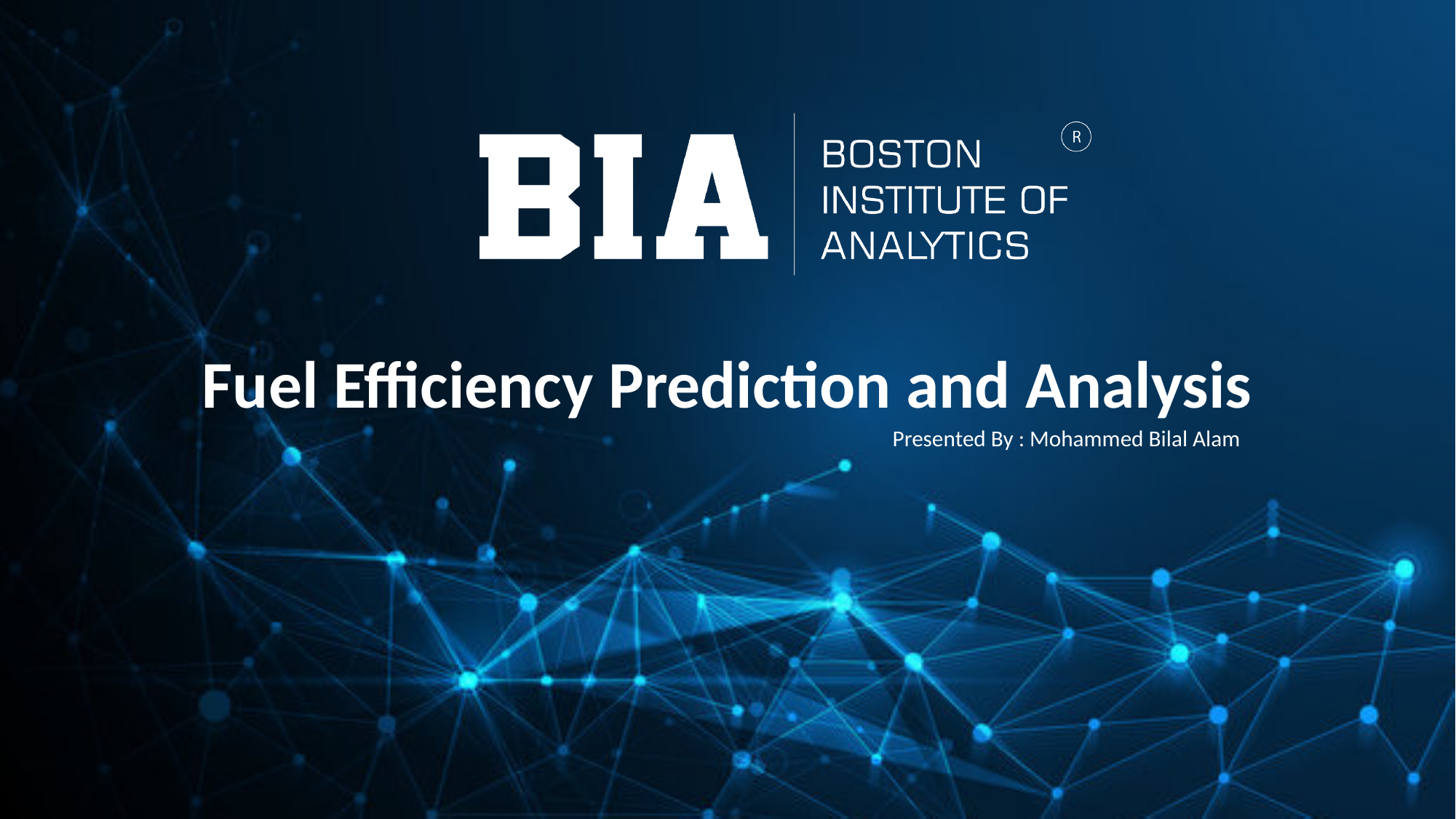

Fuel Efficiency Prediction and Analysis
Presented By : Mohammed Bilal Alam